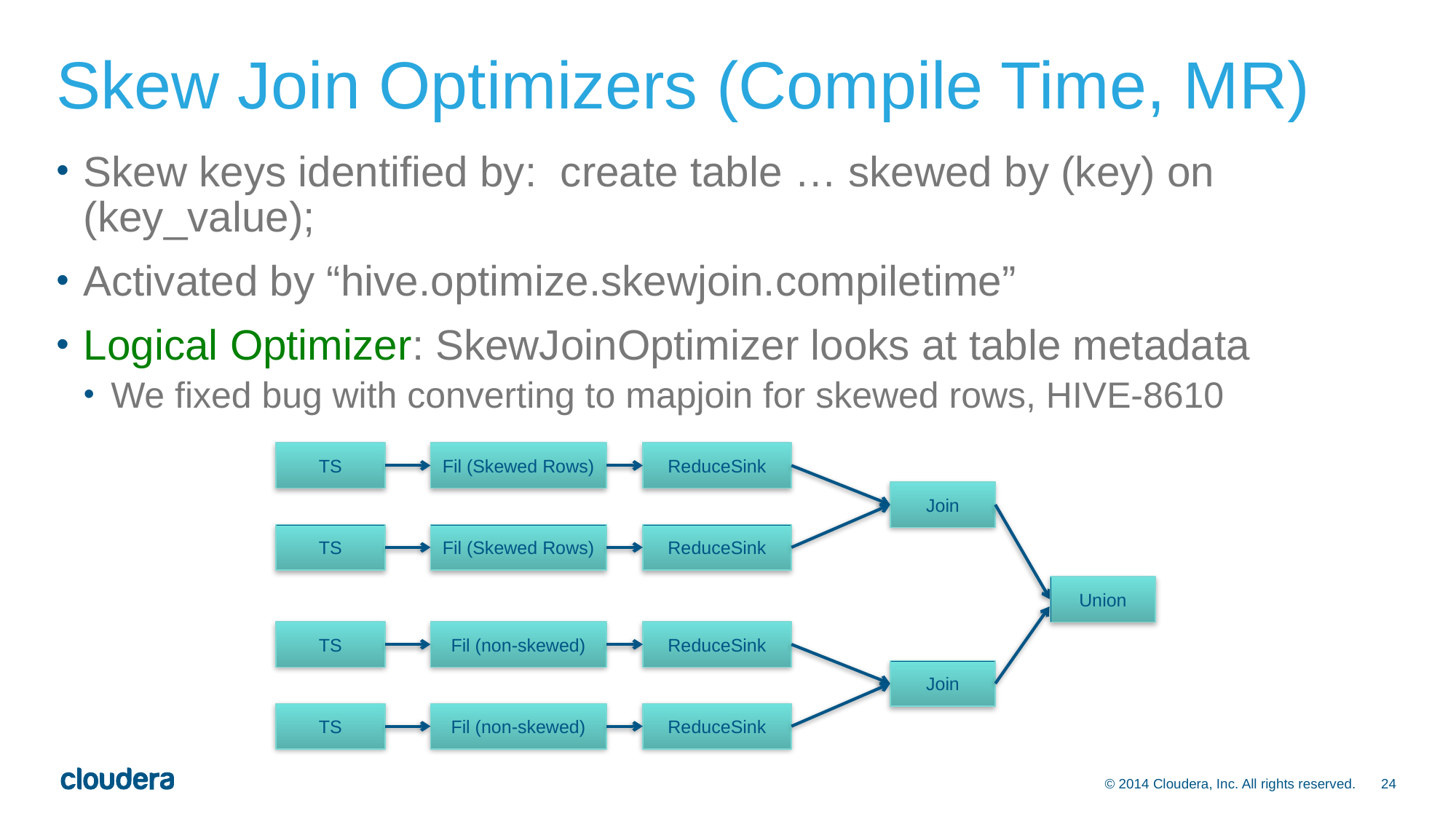

# Skew Join Optimizers (Compile Time, MR)
Skew keys identified by:  create table … skewed by (key) on (key_value);
Activated by “hive.optimize.skewjoin.compiletime”
Logical Optimizer: SkewJoinOptimizer looks at table metadata
We fixed bug with converting to mapjoin for skewed rows, HIVE-8610
TS
Fil (Skewed Rows)
ReduceSink
Join
TS
Fil (Skewed Rows)
ReduceSink
Union
TS
Fil (non-skewed)
ReduceSink
Join
TS
Fil (non-skewed)
ReduceSink